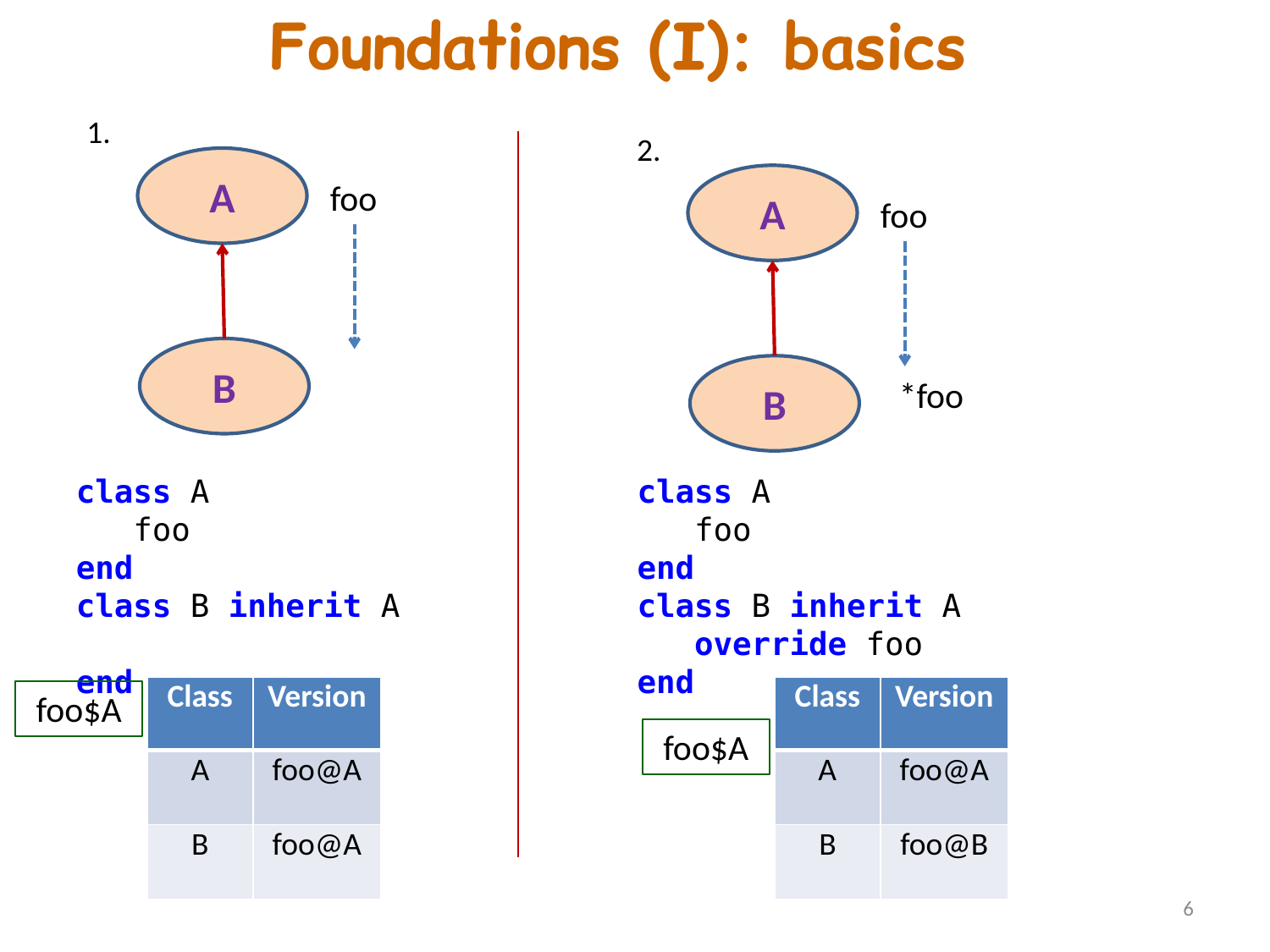

# Foundations (I): basics
1.
A
foo
B
2.
A
foo
B
*foo
class A
   foo
end
class B inherit A
end
class A
   foo
end
class B inherit A
   override foo
end
| Class | Version |
| --- | --- |
| A | foo@A |
| B | foo@A |
| Class | Version |
| --- | --- |
| A | foo@A |
| B | foo@B |
foo$A
foo$A
6